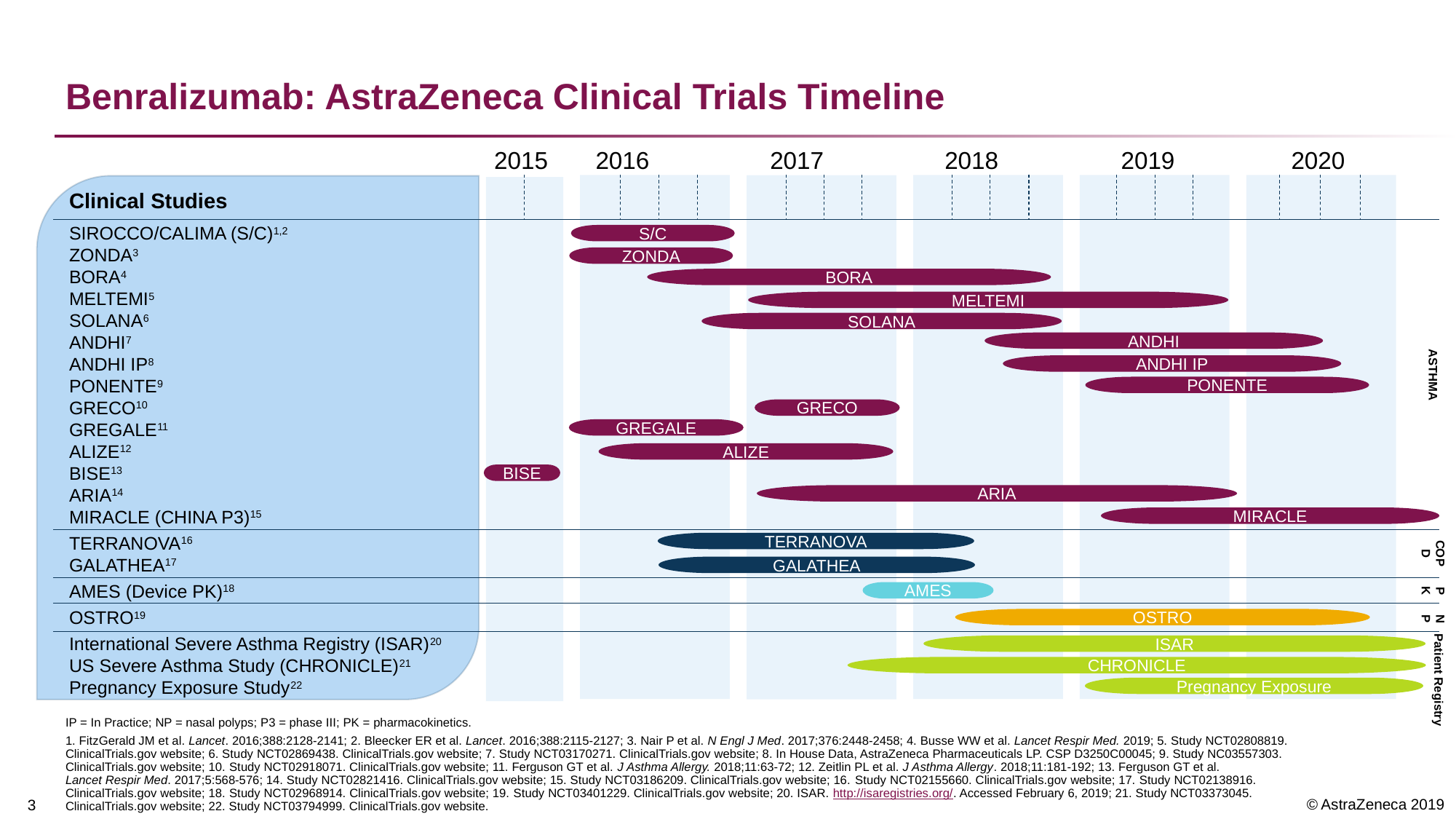

# Benralizumab: AstraZeneca Clinical Trials Timeline
2016
2017
2018
2019
2020

Clinical Studies
SIROCCO/CALIMA (S/C)1,2
ZONDA3
BORA4
MELTEMI5
SOLANA6
ANDHI7
ANDHI IP8
PONENTE9
GRECO10
GREGALE11
ALIZE12
BISE13
ARIA14
MIRACLE (CHINA P3)15
TERRANOVA16
GALATHEA17
AMES (Device PK)18
OSTRO19
International Severe Asthma Registry (ISAR)20 US Severe Asthma Study (CHRONICLE)21
Pregnancy Exposure Study22

ASTHMA
S/C
ZONDA
BORA
MELTEMI
SOLANA
ANDHI
PONENTE
GRECO
GREGALE
ALIZE
BISE
ARIA
MIRACLE
COPD
TERRANOVA
GALATHEA
PK
AMES
OSTRO
Patient Registry
ISAR
CHRONICLE
Pregnancy Exposure

2015
NP
ANDHI IP
IP = In Practice; NP = nasal polyps; P3 = phase III; PK = pharmacokinetics.
1. FitzGerald JM et al. Lancet. 2016;388:2128-2141; 2. Bleecker ER et al. Lancet. 2016;388:2115-2127; 3. Nair P et al. N Engl J Med. 2017;376:2448-2458; 4. Busse WW et al. Lancet Respir Med. 2019; 5. Study NCT02808819. ClinicalTrials.gov website; 6. Study NCT02869438. ClinicalTrials.gov website; 7. Study NCT03170271. ClinicalTrials.gov website; 8. In House Data, AstraZeneca Pharmaceuticals LP. CSP D3250C00045; 9. Study NC03557303. ClinicalTrials.gov website; 10. Study NCT02918071. ClinicalTrials.gov website; 11. Ferguson GT et al. J Asthma Allergy. 2018;11:63-72; 12. Zeitlin PL et al. J Asthma Allergy. 2018;11:181-192; 13. Ferguson GT et al.                   Lancet Respir Med. 2017;5:568-576; 14. Study NCT02821416. ClinicalTrials.gov website; 15. Study NCT03186209. ClinicalTrials.gov website; 16. Study NCT02155660. ClinicalTrials.gov website; 17. Study NCT02138916. ClinicalTrials.gov website; 18. Study NCT02968914. ClinicalTrials.gov website; 19. Study NCT03401229. ClinicalTrials.gov website; 20. ISAR. http://isaregistries.org/. Accessed February 6, 2019; 21. Study NCT03373045. ClinicalTrials.gov website; 22. Study NCT03794999. ClinicalTrials.gov website.
3